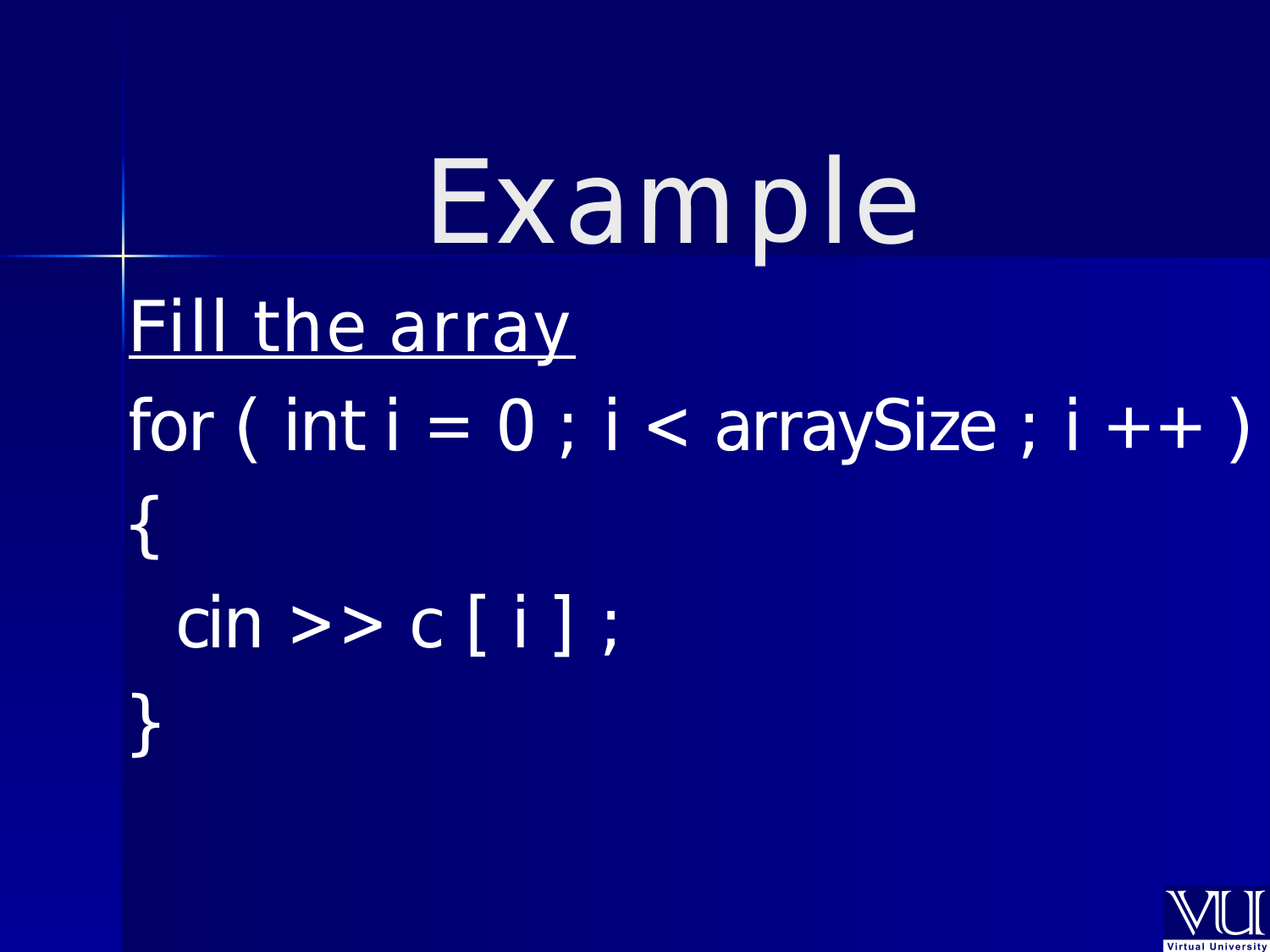

# Example
Fill the array
for ( int i = 0 ; i < arraySize ; i ++ )
{
	cin >> c [ i ] ;
}